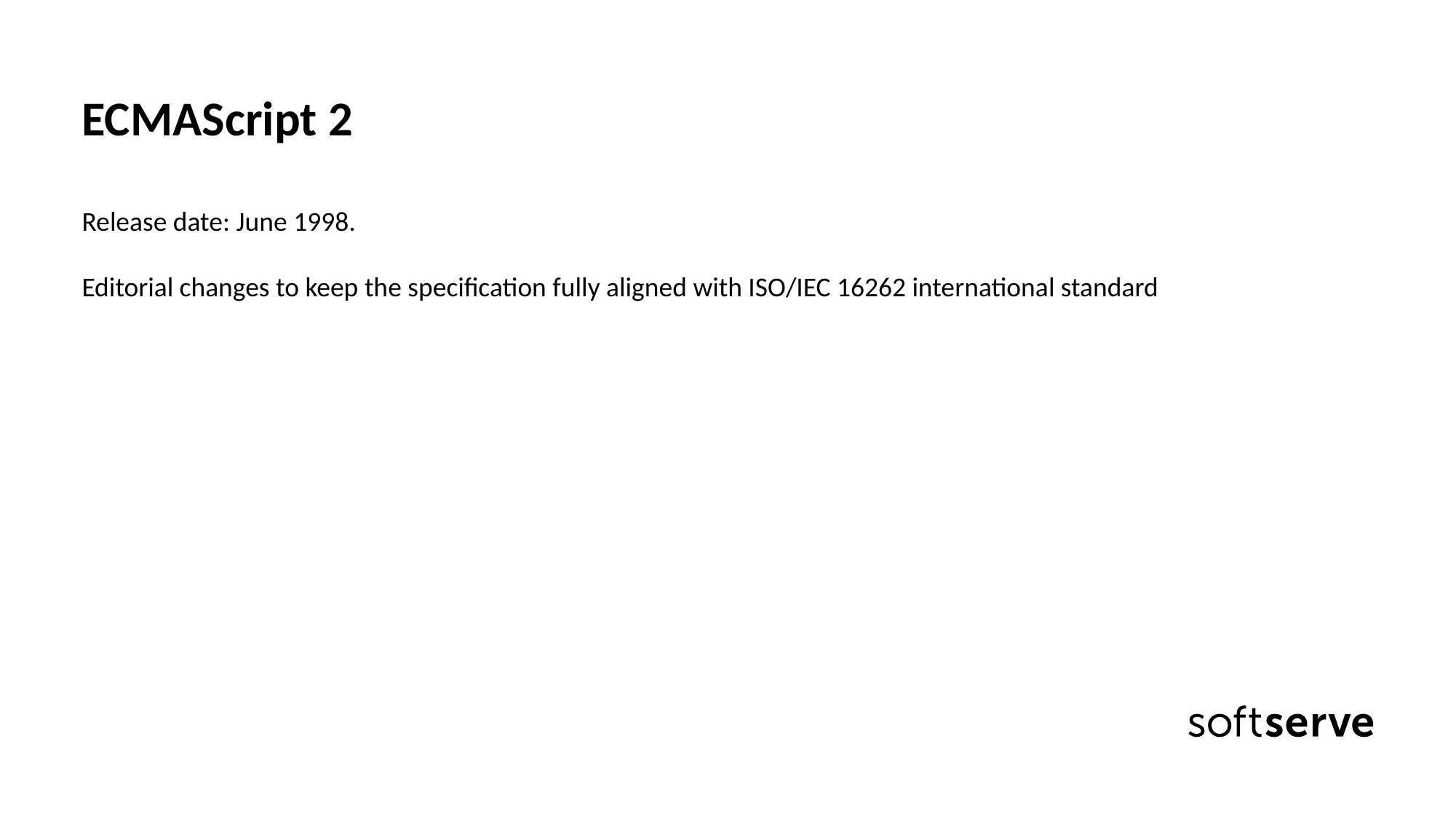

ECMAScript 2

Release date: June 1998.

Editorial changes to keep the specification fully aligned with ISO/IEC 16262 international standard